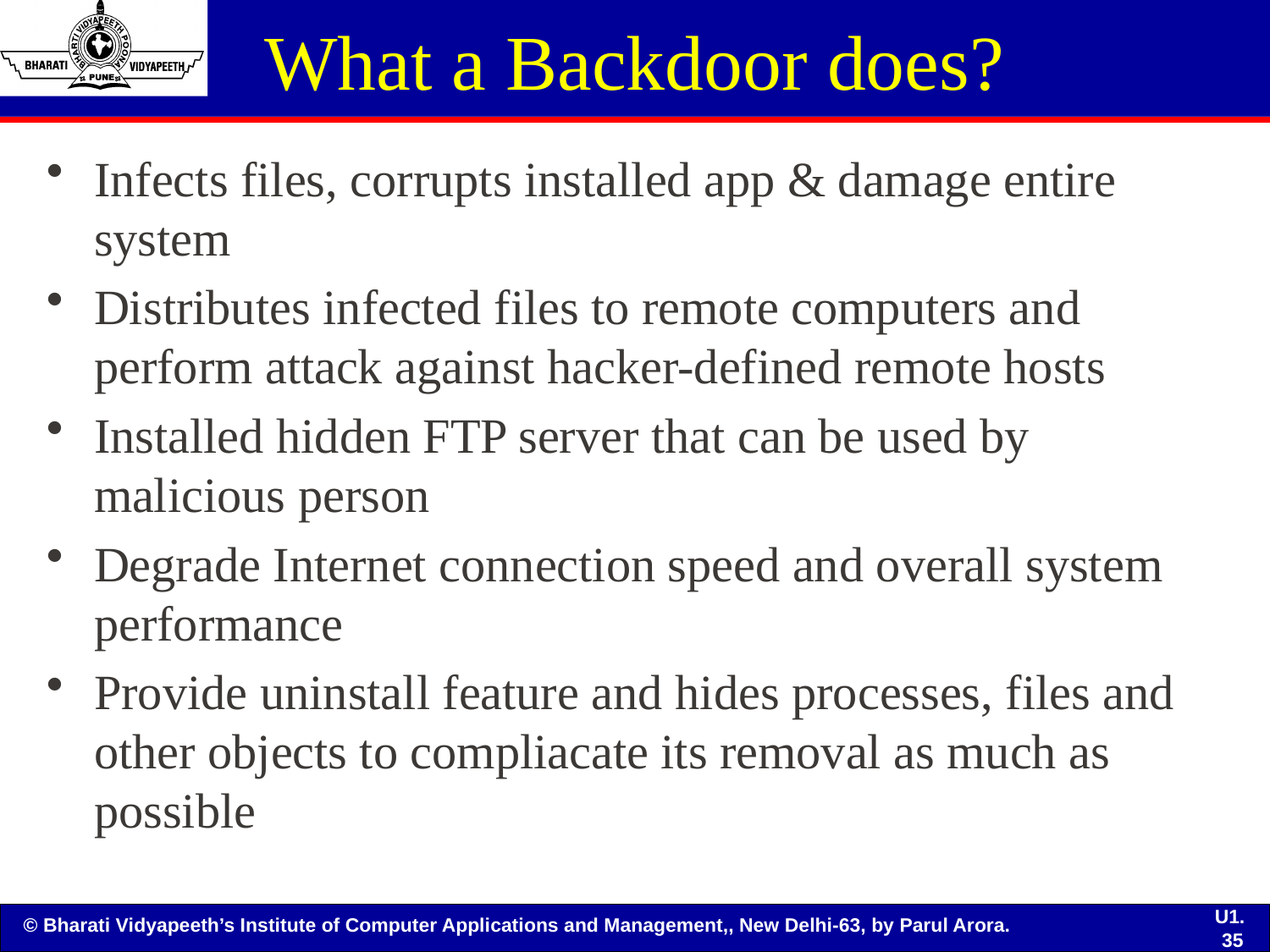

# What a Backdoor does?
Infects files, corrupts installed app & damage entire system
Distributes infected files to remote computers and perform attack against hacker-defined remote hosts
Installed hidden FTP server that can be used by malicious person
Degrade Internet connection speed and overall system performance
Provide uninstall feature and hides processes, files and other objects to compliacate its removal as much as possible